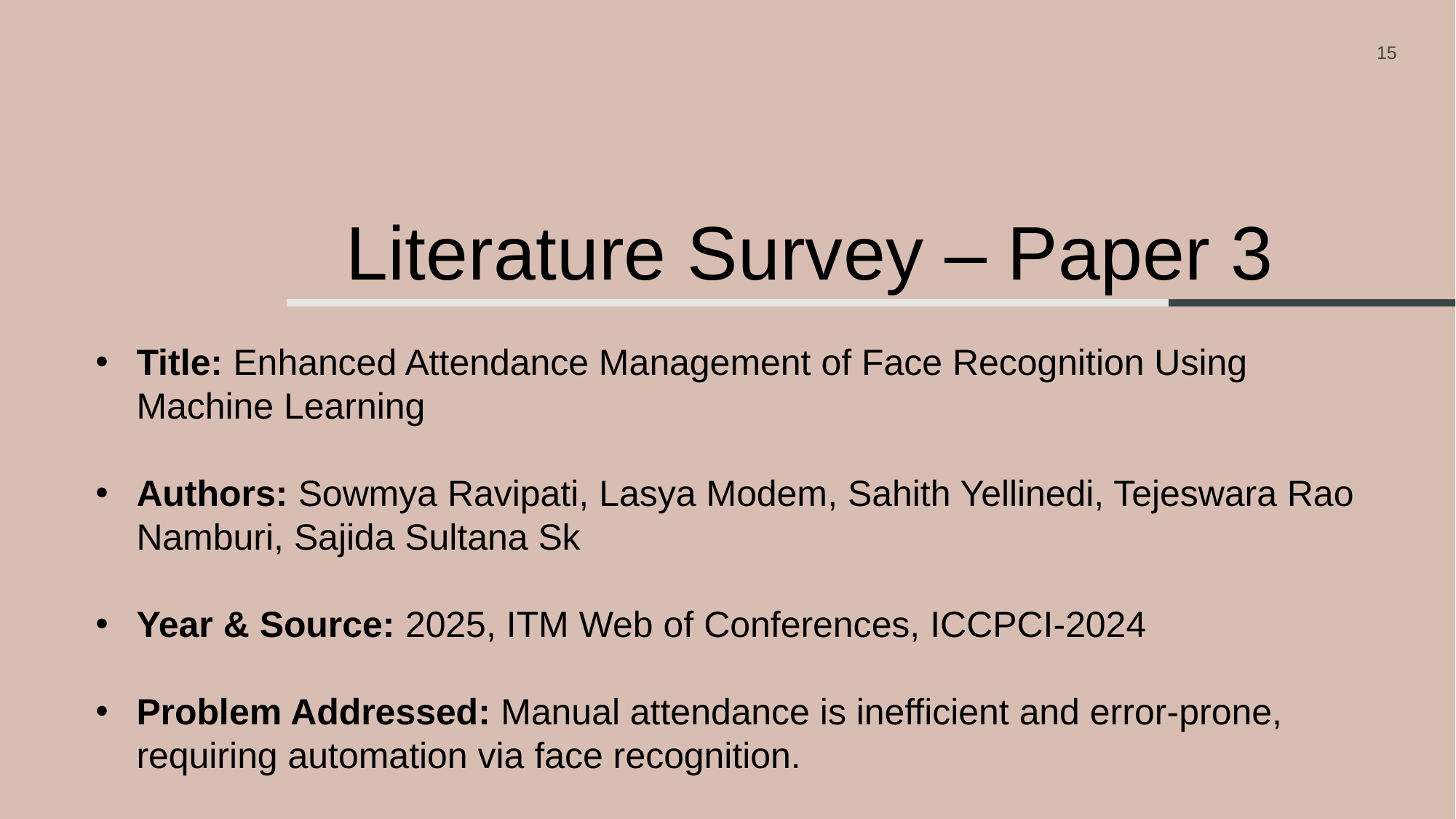

15
Literature Survey – Paper 3
Title: Enhanced Attendance Management of Face Recognition Using Machine Learning

Authors: Sowmya Ravipati, Lasya Modem, Sahith Yellinedi, Tejeswara Rao Namburi, Sajida Sultana Sk

Year & Source: 2025, ITM Web of Conferences, ICCPCI-2024

Problem Addressed: Manual attendance is inefficient and error-prone, requiring automation via face recognition.